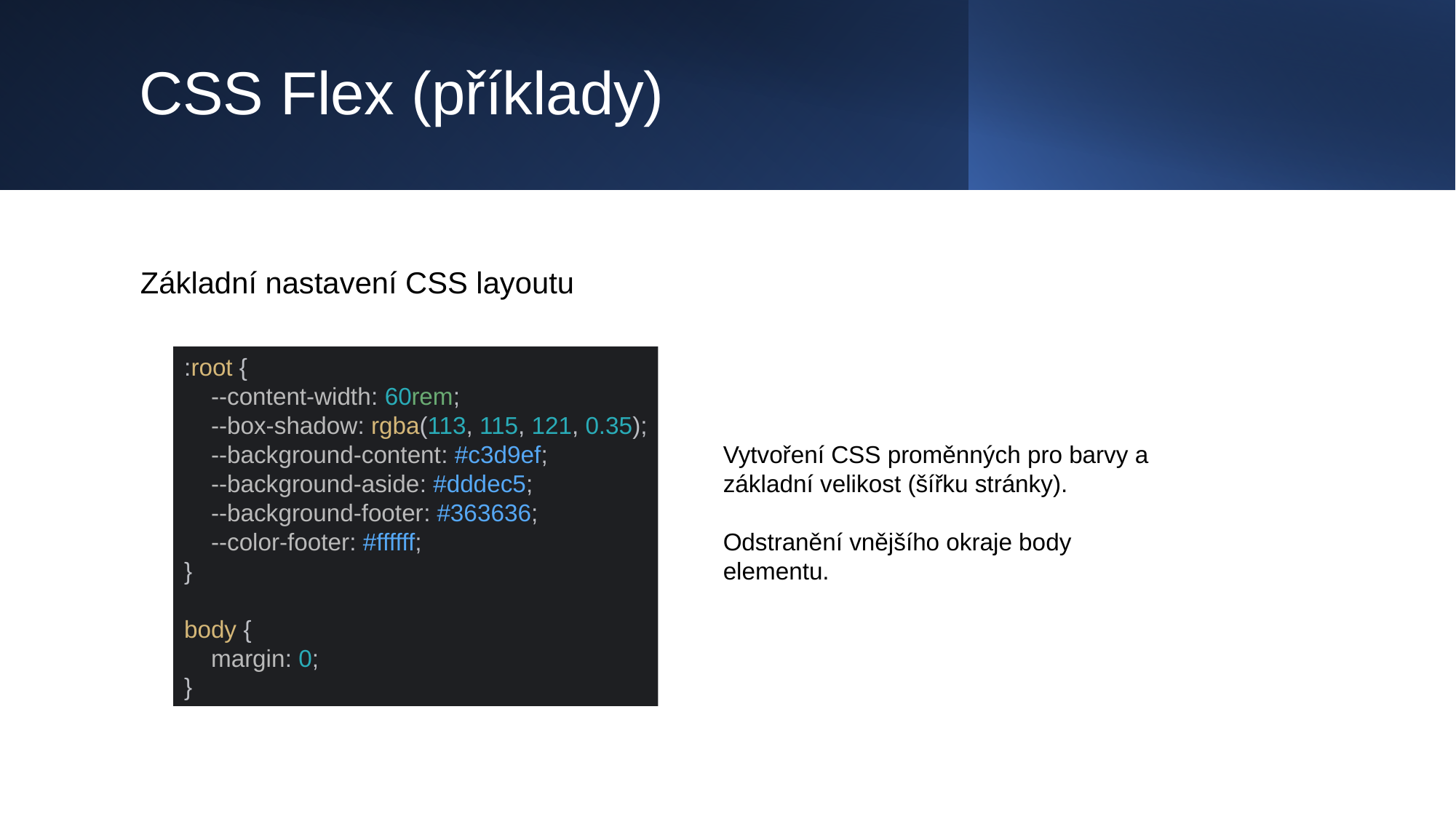

# CSS Flex (příklady)
Základní nastavení CSS layoutu
:root {
    --content-width: 60rem;
    --box-shadow: rgba(113, 115, 121, 0.35);
    --background-content: #c3d9ef;
    --background-aside: #dddec5;
    --background-footer: #363636;
    --color-footer: #ffffff;
}
body {
    margin: 0;
}
Vytvoření CSS proměnných pro barvy a základní velikost (šířku stránky).

Odstranění vnějšího okraje body elementu.